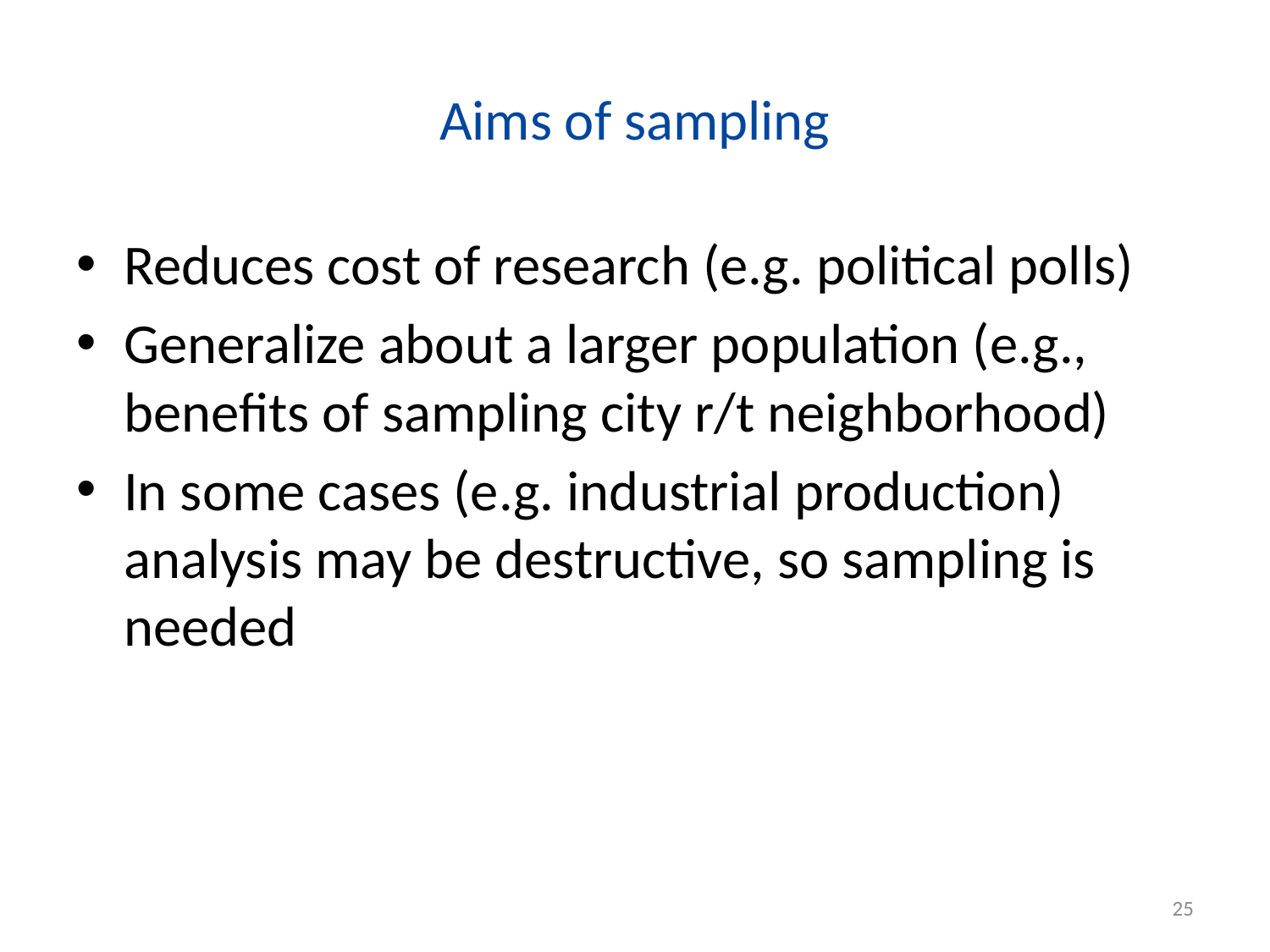

# Aims of sampling
Reduces cost of research (e.g. political polls)
Generalize about a larger population (e.g., benefits of sampling city r/t neighborhood)
In some cases (e.g. industrial production) analysis may be destructive, so sampling is needed

25